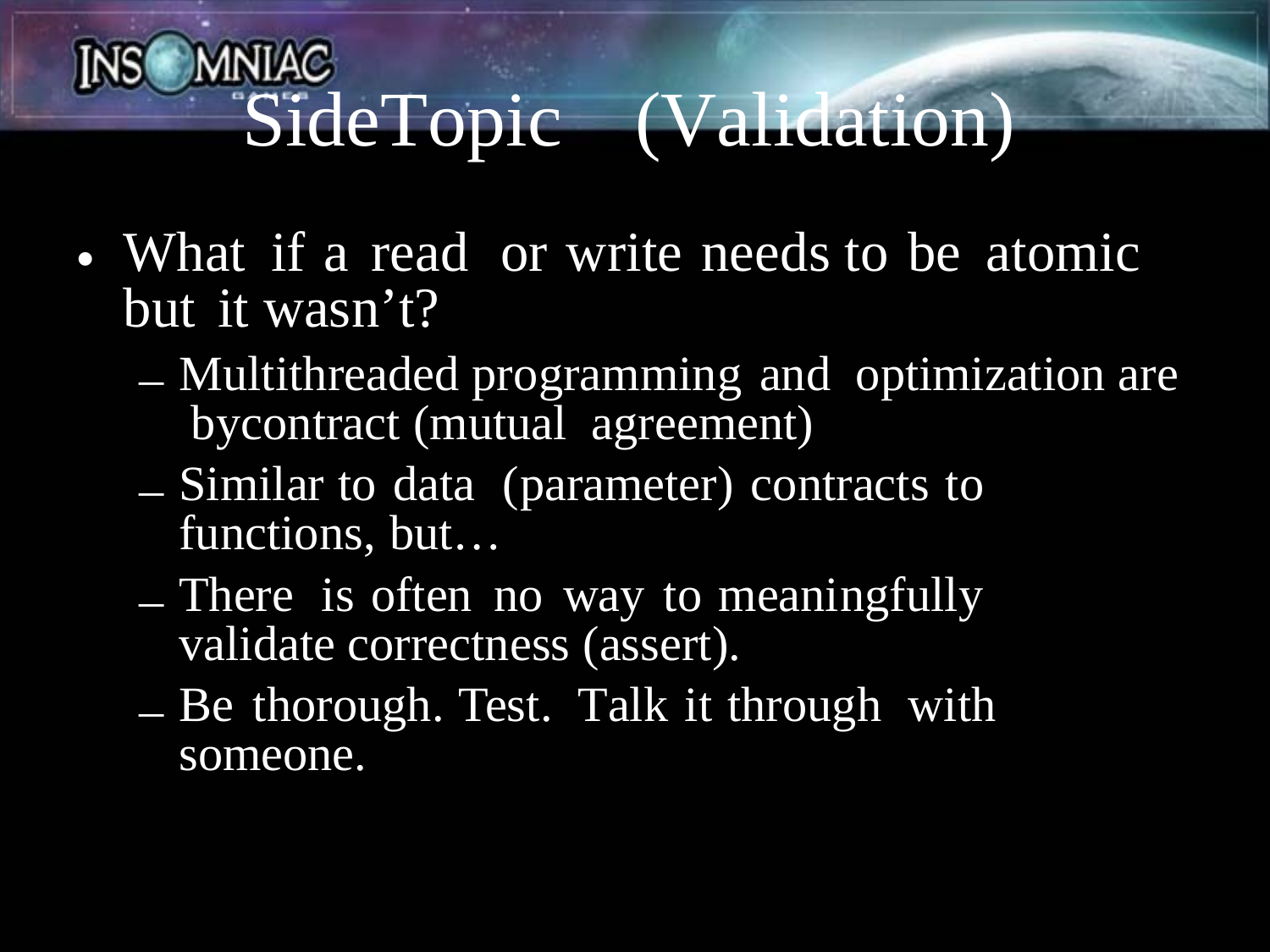

Side­Topic
(Validation)
What if a read  or write needs to be atomic but it wasn’t?
•
Multi­threaded programming and optimization are  by­contract (mutual  agreement)
Similar to data  (parameter) contracts to functions, but…
There  is often no way to meaningfully  validate correctness (assert).
Be thorough. Test.  Talk it through  with someone.
–
–
–
–